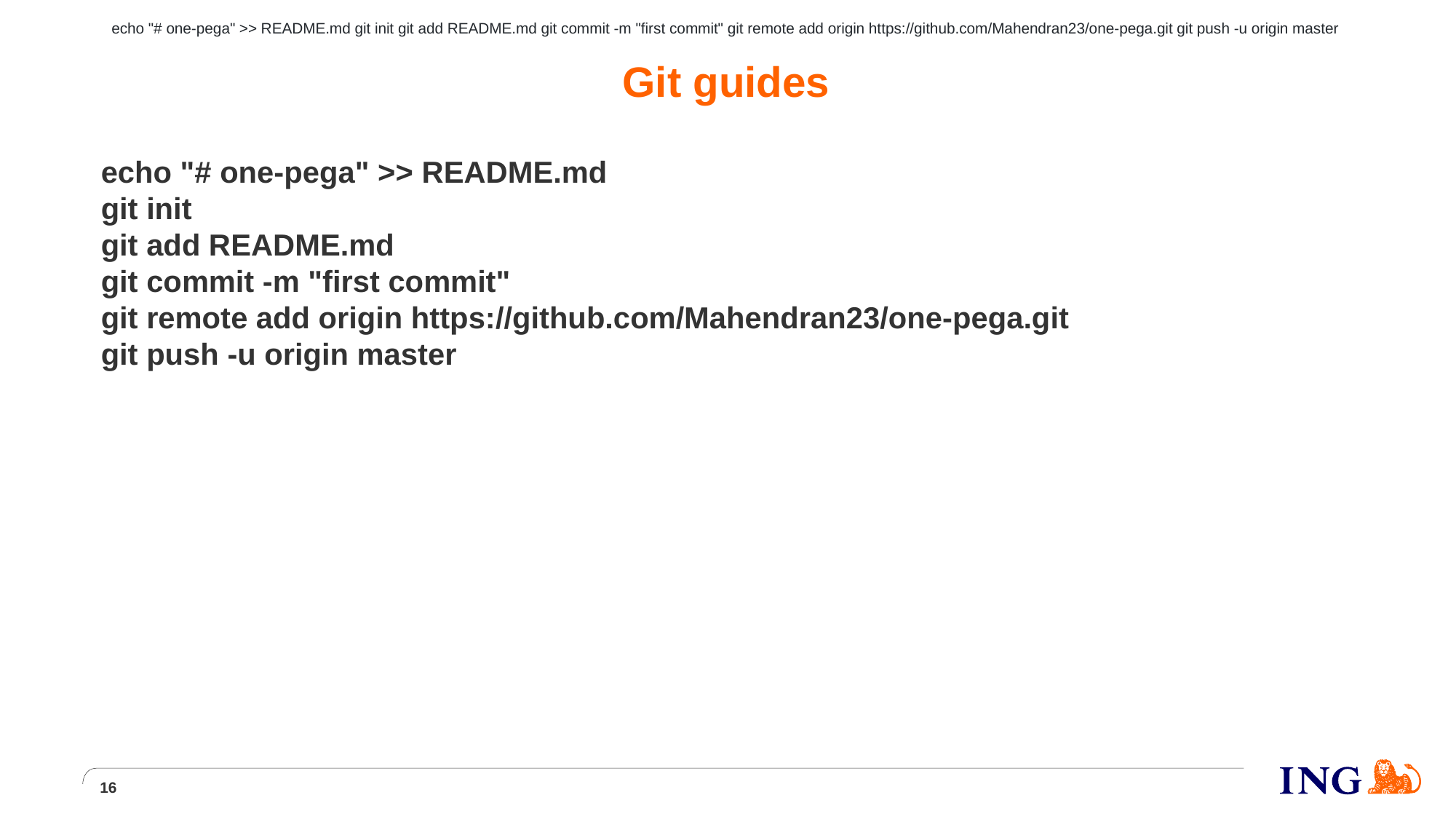

echo "# one-pega" >> README.md git init git add README.md git commit -m "first commit" git remote add origin https://github.com/Mahendran23/one-pega.git git push -u origin master
# Git guides
echo "# one-pega" >> README.md
git init
git add README.md
git commit -m "first commit"
git remote add origin https://github.com/Mahendran23/one-pega.git
git push -u origin master
16